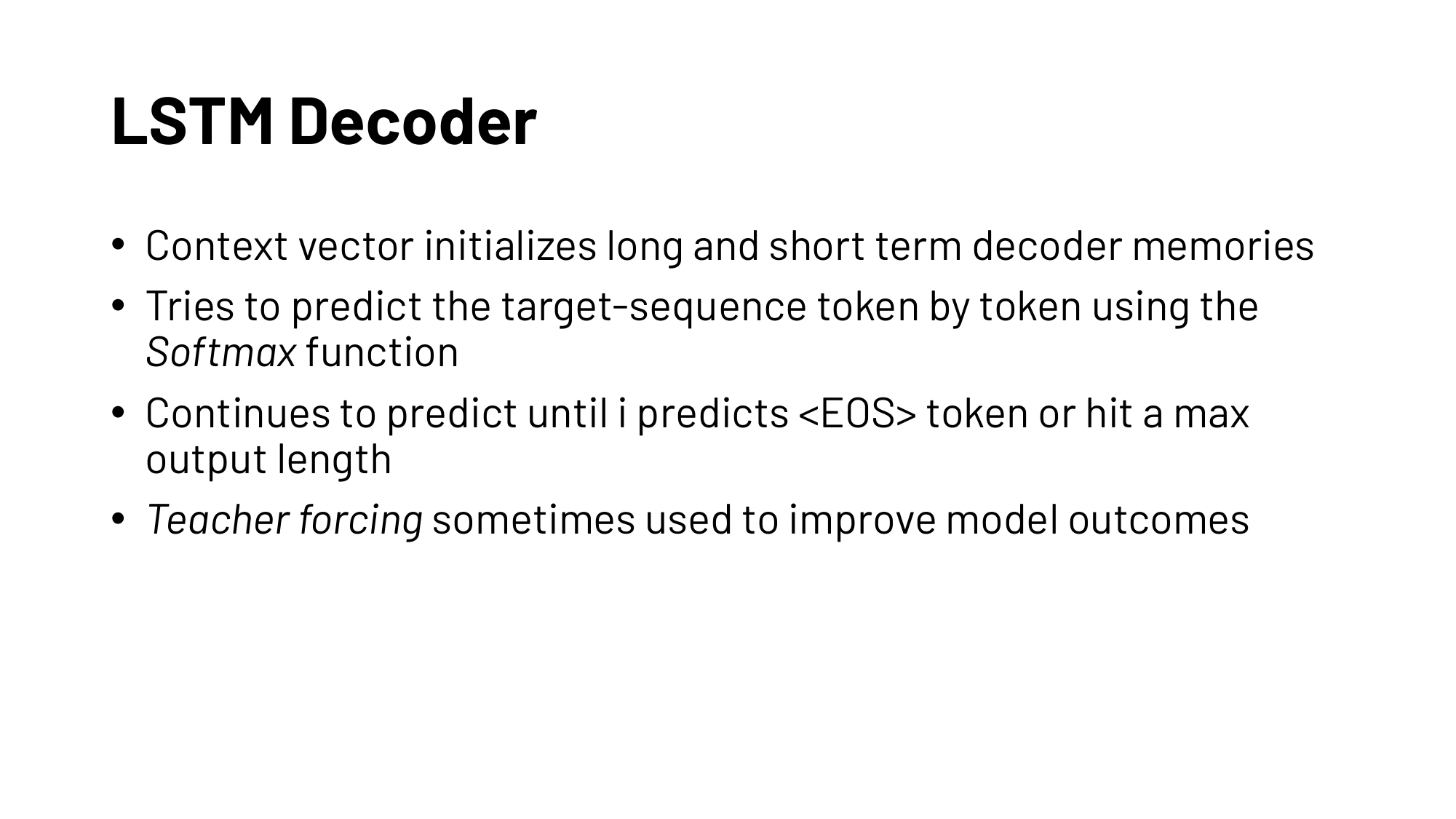

# LSTM Decoder
Context vector initializes long and short term decoder memories
Tries to predict the target-sequence token by token using the Softmax function
Continues to predict until i predicts <EOS> token or hit a max output length
Teacher forcing sometimes used to improve model outcomes